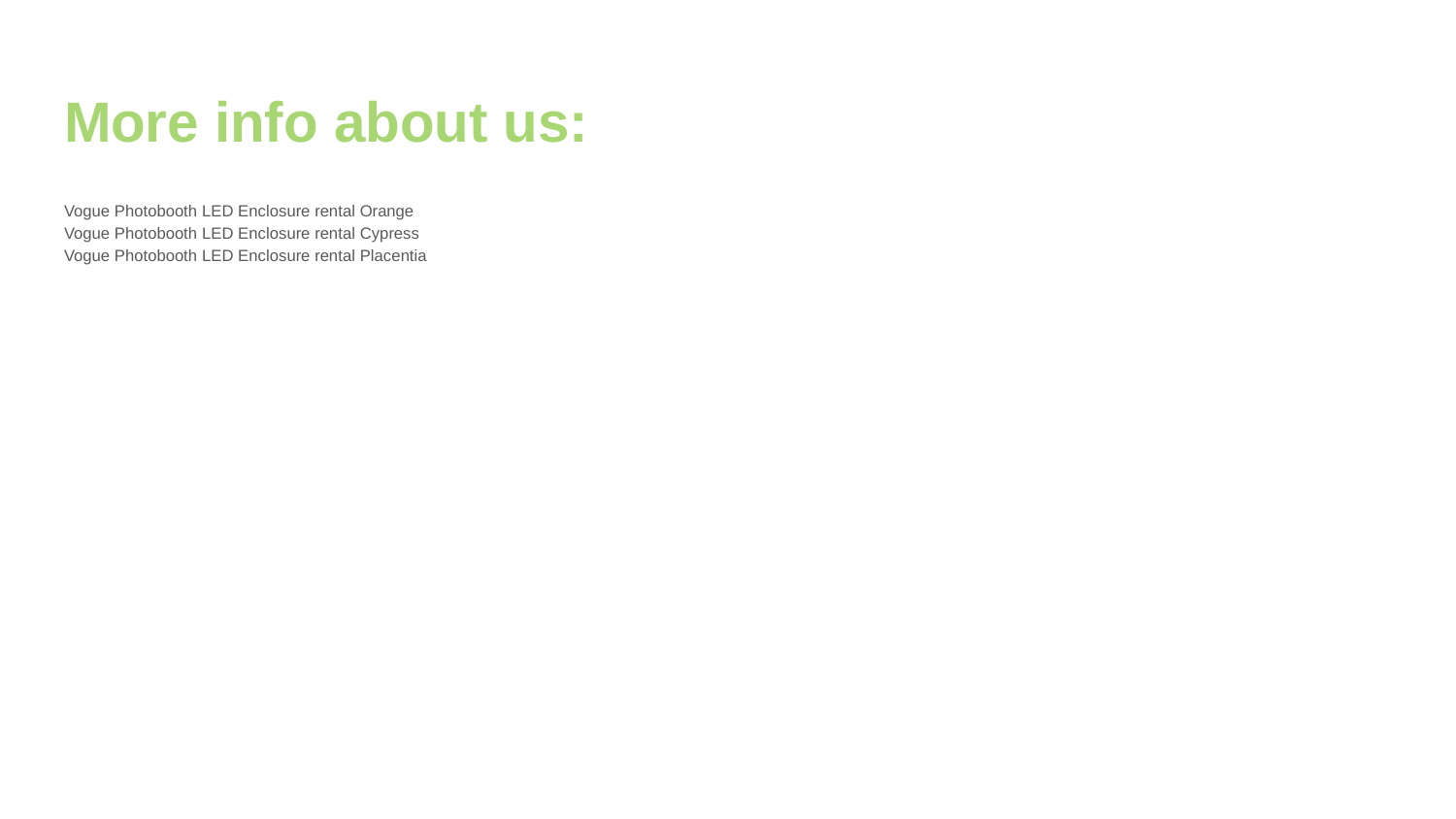

# More info about us:
Vogue Photobooth LED Enclosure rental Orange
Vogue Photobooth LED Enclosure rental Cypress
Vogue Photobooth LED Enclosure rental Placentia